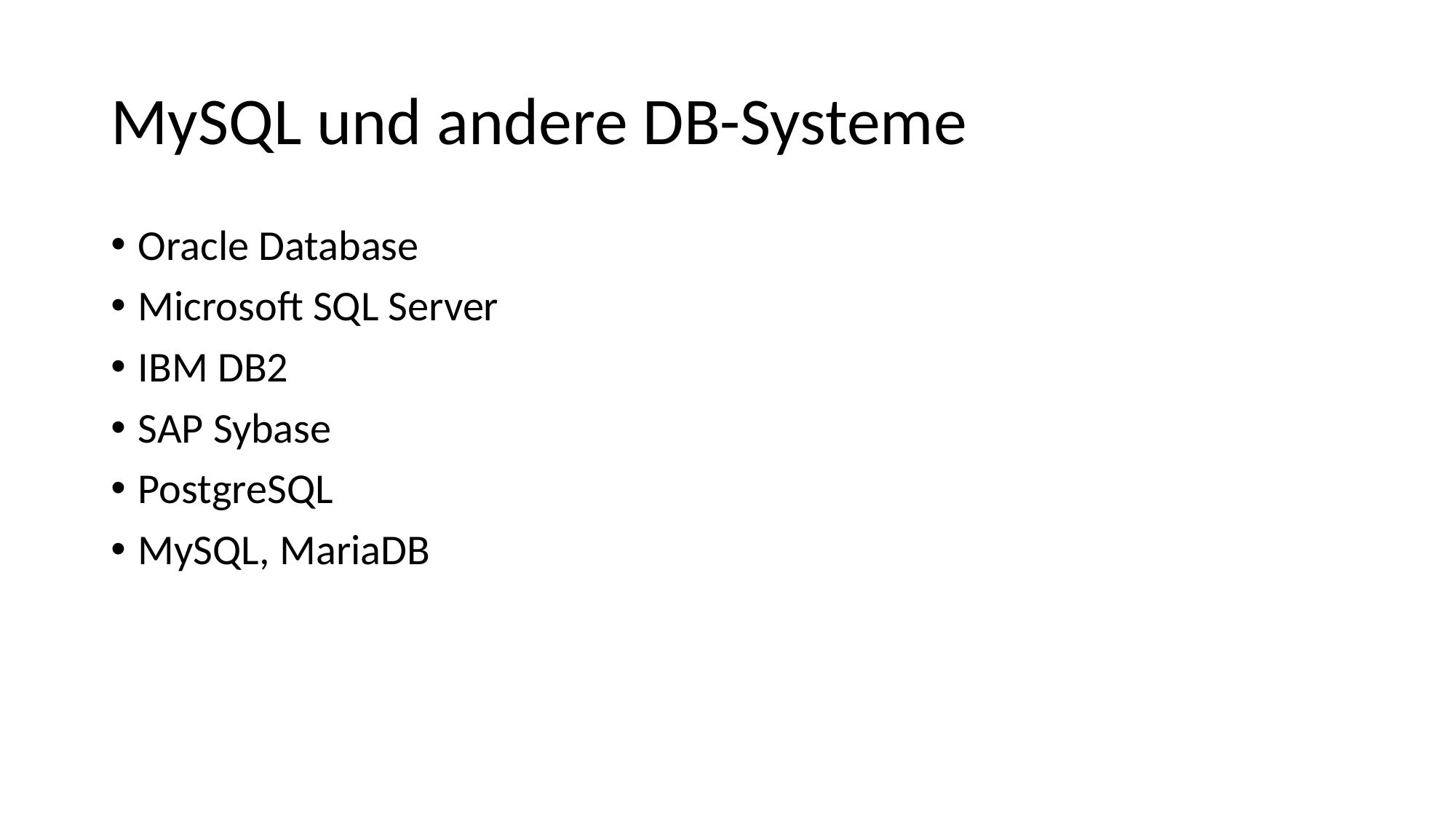

# MySQL und andere DB-Systeme
Oracle Database
Microsoft SQL Server
IBM DB2
SAP Sybase
PostgreSQL
MySQL, MariaDB